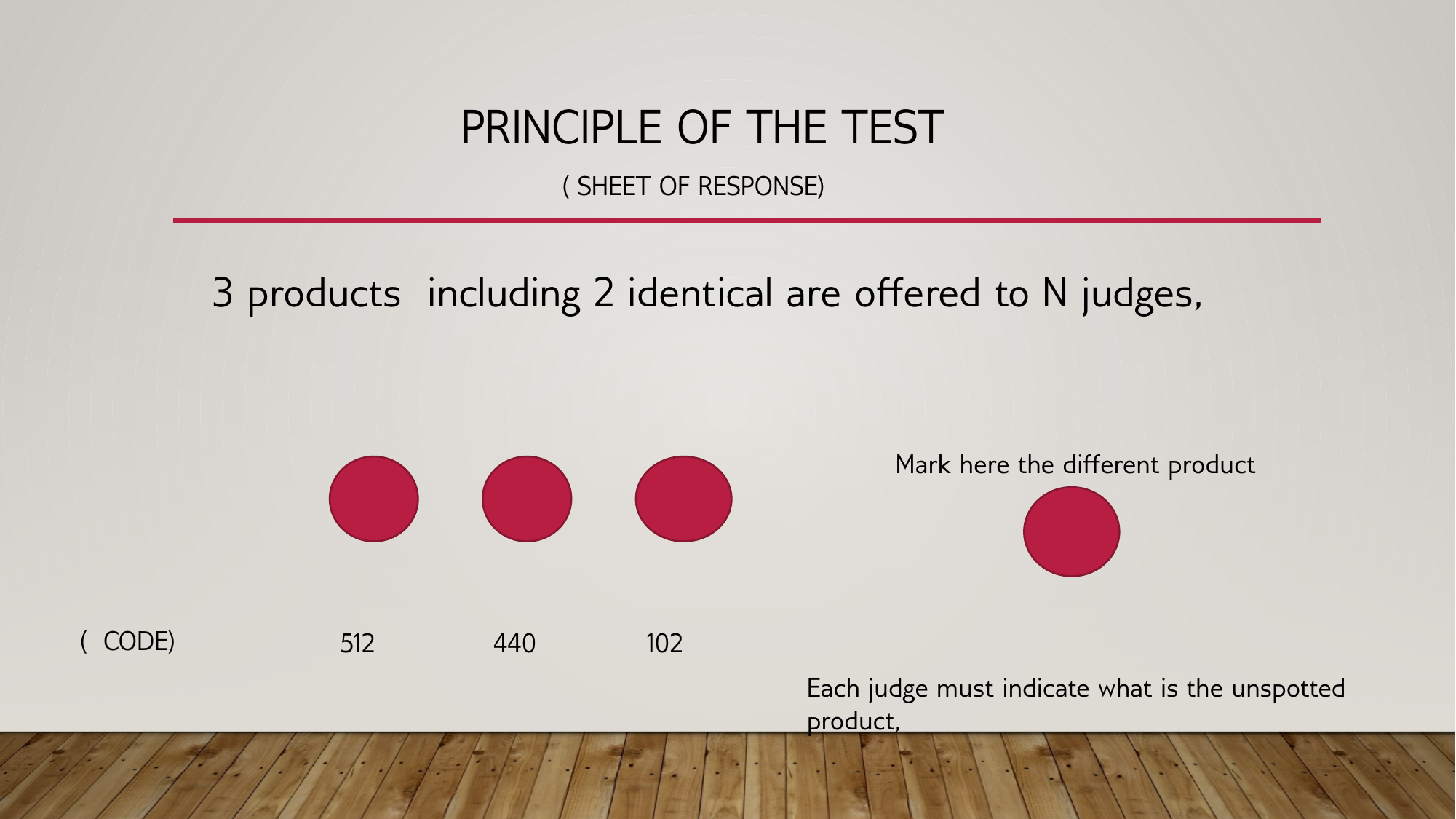

# Principle of the test ( sheet of response)
3 products  including 2 identical are offered to N judges,
Mark here the different product

(  CODE)
512
440
102
Each judge must indicate what is the unspotted product,